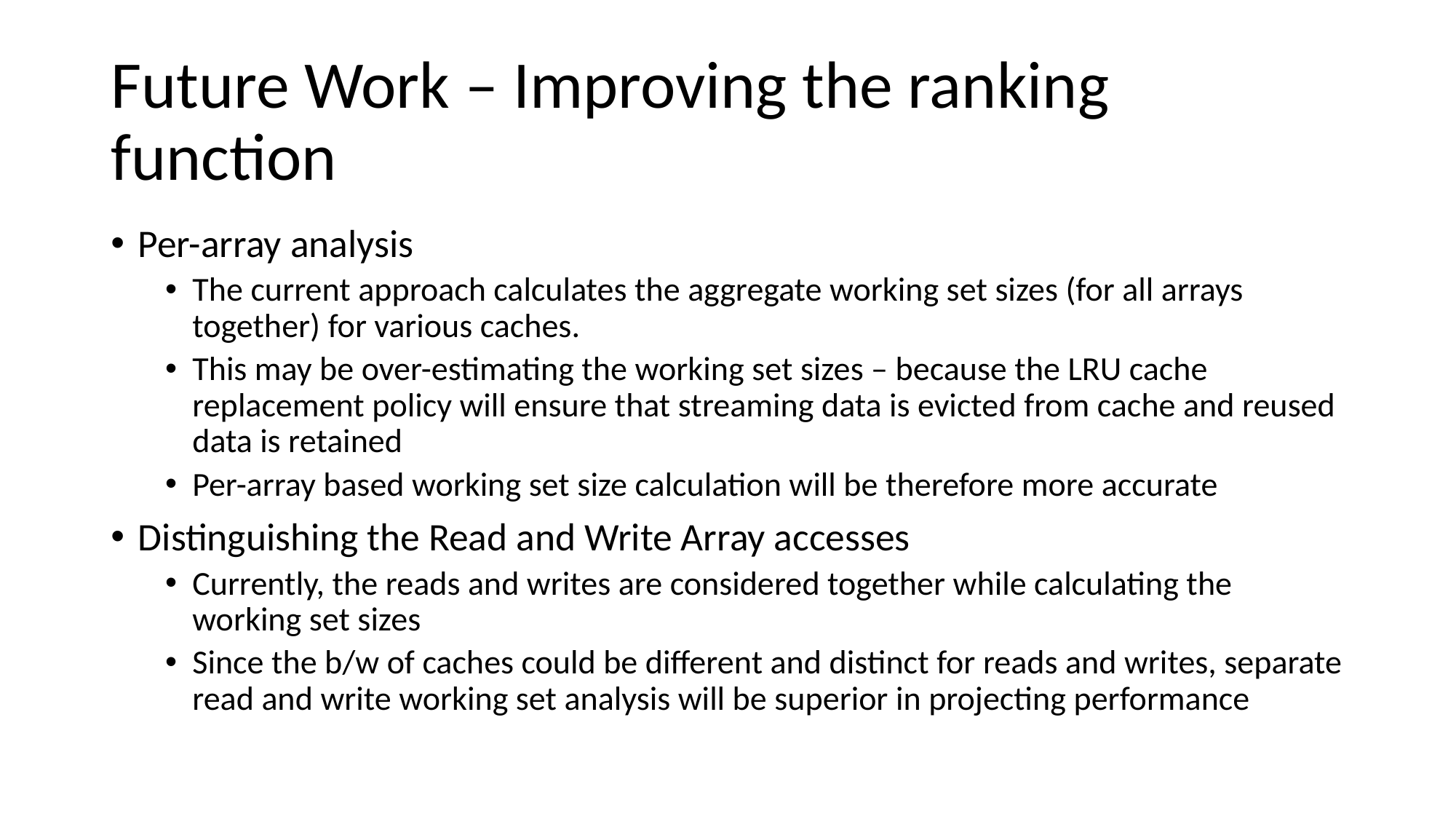

# Future Work – Improving the ranking function
Per-array analysis
The current approach calculates the aggregate working set sizes (for all arrays together) for various caches.
This may be over-estimating the working set sizes – because the LRU cache replacement policy will ensure that streaming data is evicted from cache and reused data is retained
Per-array based working set size calculation will be therefore more accurate
Distinguishing the Read and Write Array accesses
Currently, the reads and writes are considered together while calculating the working set sizes
Since the b/w of caches could be different and distinct for reads and writes, separate read and write working set analysis will be superior in projecting performance